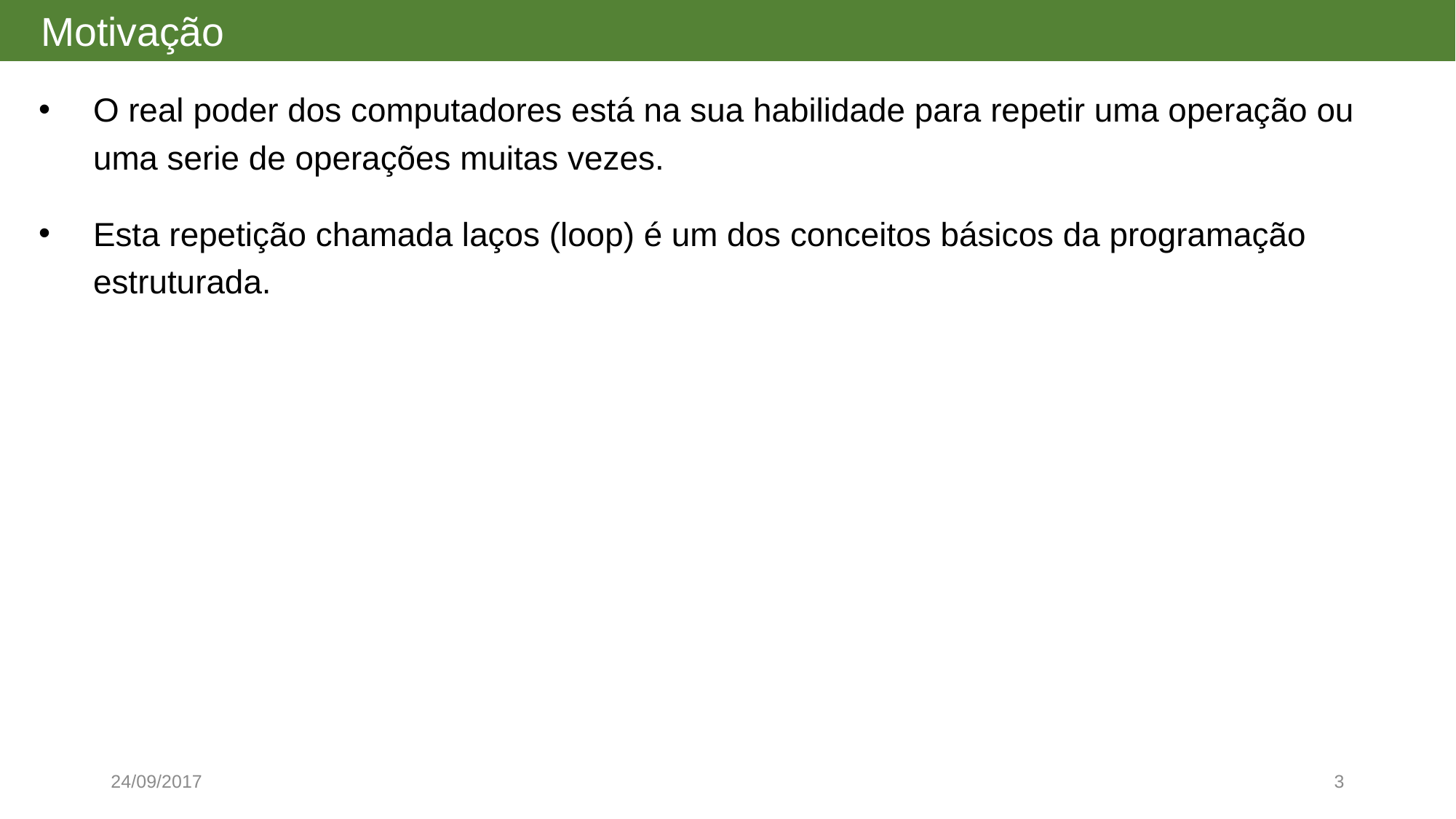

# Motivação
O real poder dos computadores está na sua habilidade para repetir uma operação ou uma serie de operações muitas vezes.
Esta repetição chamada laços (loop) é um dos conceitos básicos da programação  estruturada.
24/09/2017
3